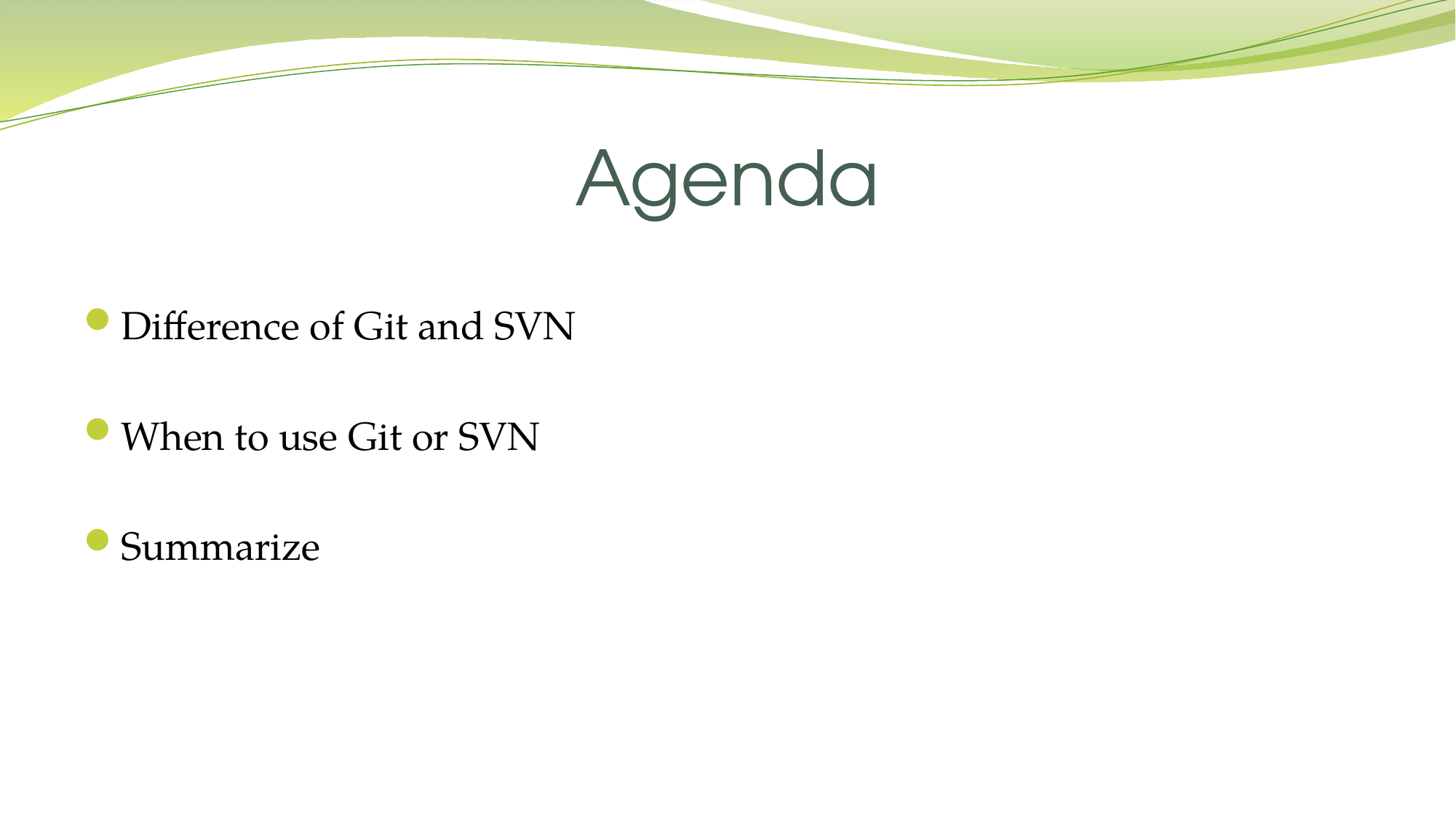

# Agenda
Difference of Git and SVN

When to use Git or SVN

Summarize